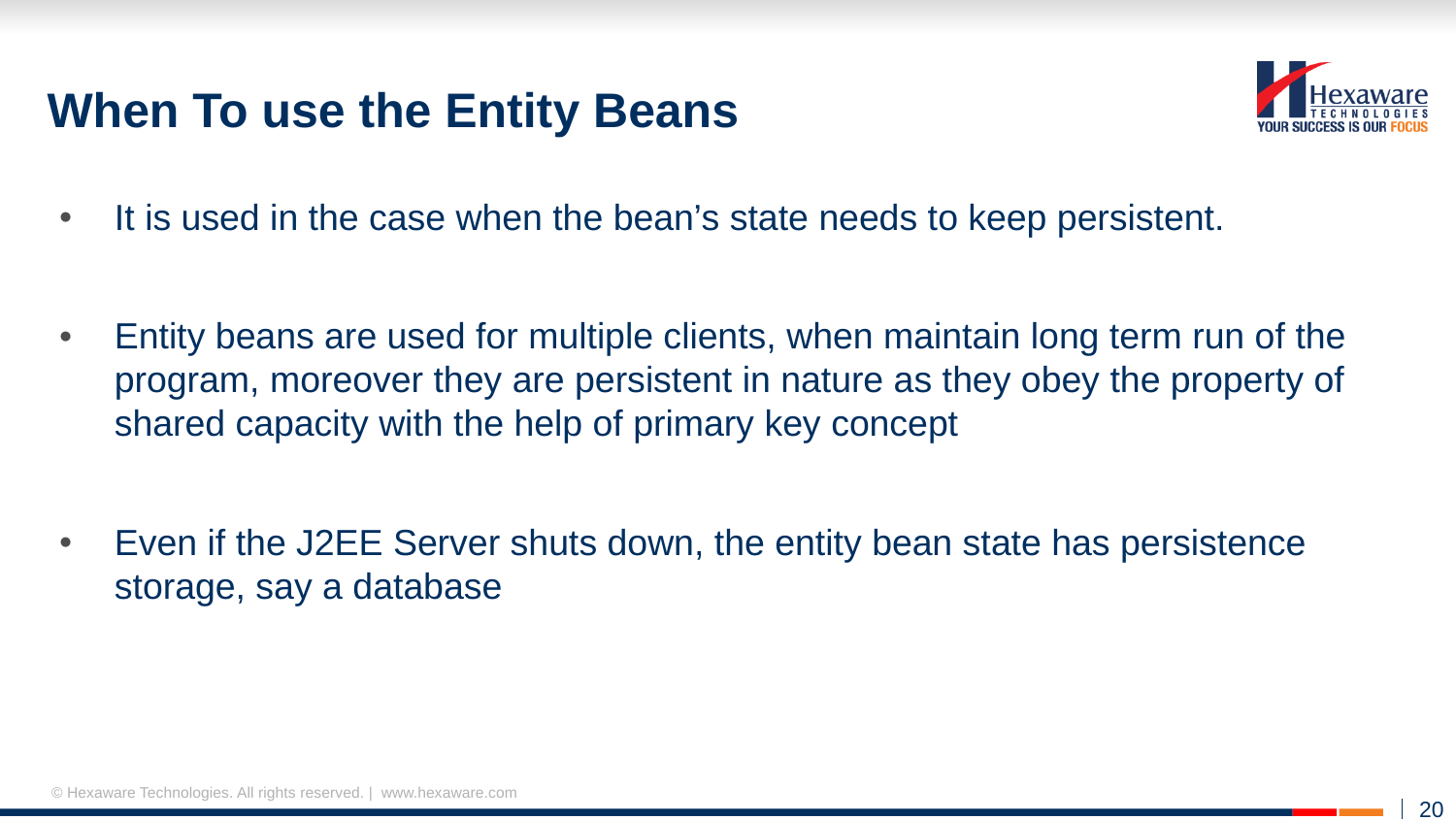

# When To use the Entity Beans
It is used in the case when the bean’s state needs to keep persistent.

Entity beans are used for multiple clients, when maintain long term run of the program, moreover they are persistent in nature as they obey the property of shared capacity with the help of primary key concept

Even if the J2EE Server shuts down, the entity bean state has persistence storage, say a database